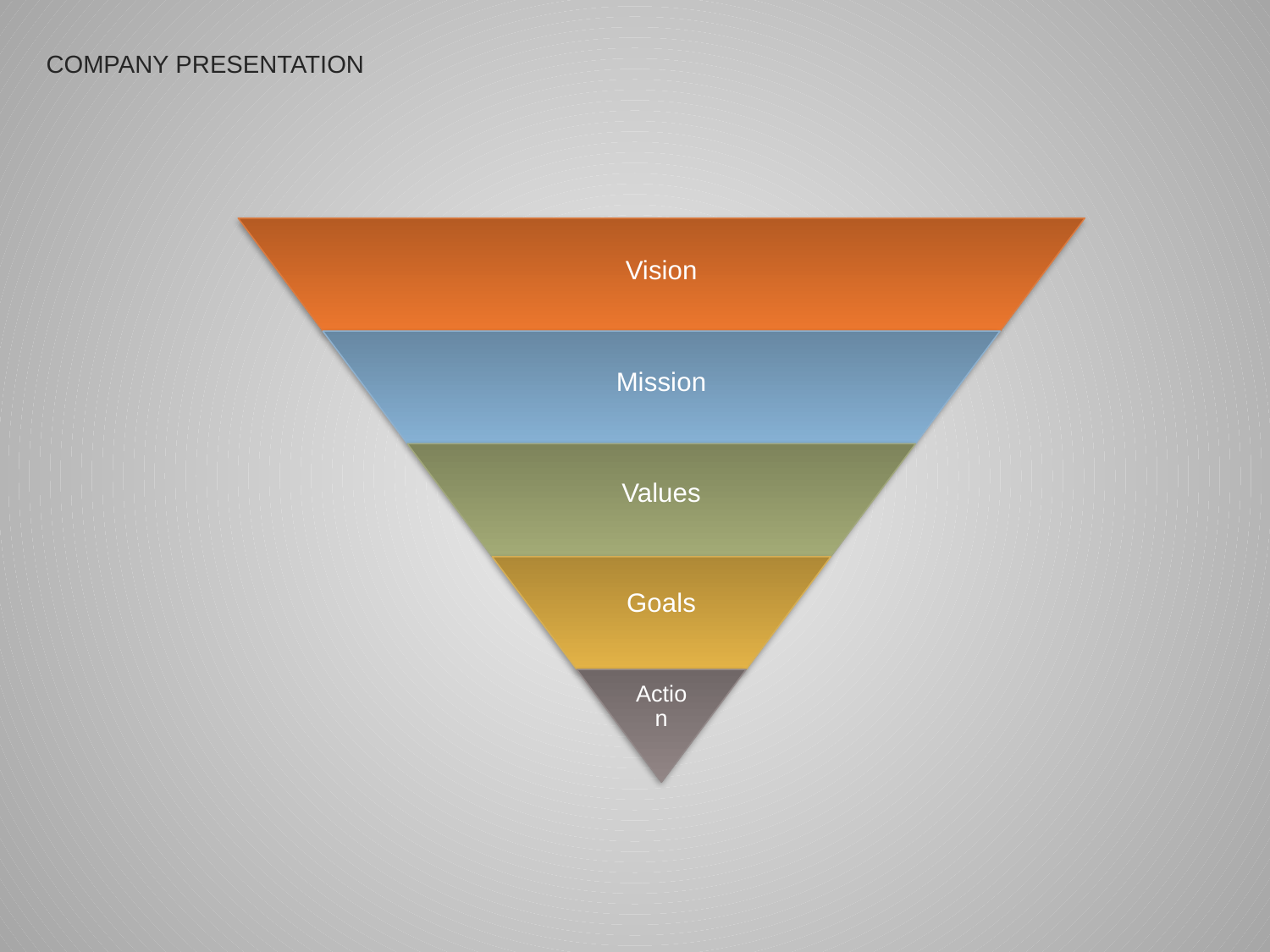

COMPANY PRESENTATION
Vision
Mission
Values
Goals
Action